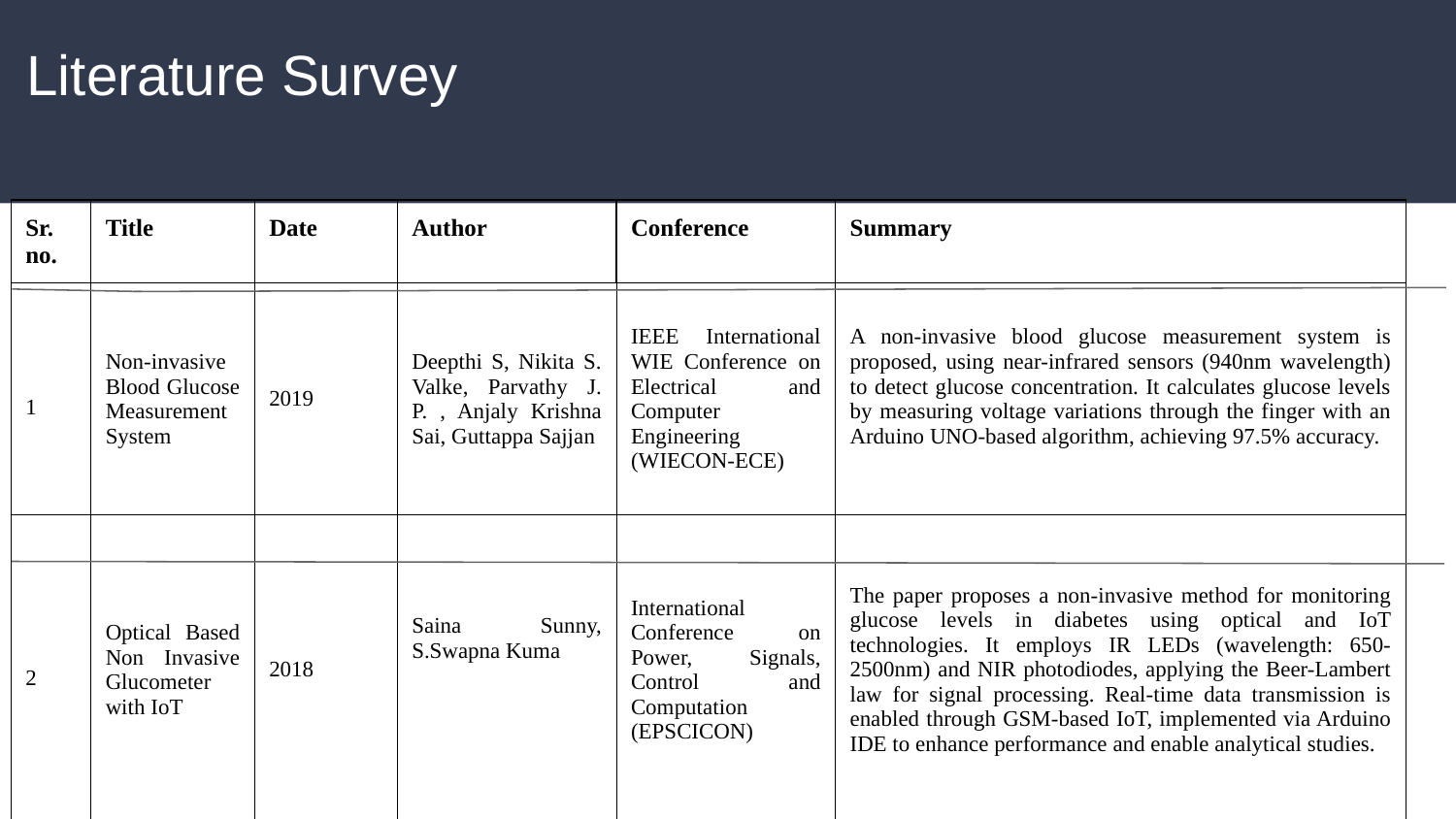

# Literature Survey

| Sr. no. | Title | Date | Author | Conference | Summary |
| --- | --- | --- | --- | --- | --- |
| 1 | Non-invasive Blood Glucose Measurement System | 2019 | Deepthi S, Nikita S. Valke, Parvathy J. P. , Anjaly Krishna Sai, Guttappa Sajjan | IEEE International WIE Conference on Electrical and Computer Engineering (WIECON-ECE) | A non-invasive blood glucose measurement system is proposed, using near-infrared sensors (940nm wavelength) to detect glucose concentration. It calculates glucose levels by measuring voltage variations through the finger with an Arduino UNO-based algorithm, achieving 97.5% accuracy. |
| 2 | Optical Based Non Invasive Glucometer with IoT | 2018 | Saina Sunny, S.Swapna Kuma | International Conference on Power, Signals, Control and Computation (EPSCICON) | The paper proposes a non-invasive method for monitoring glucose levels in diabetes using optical and IoT technologies. It employs IR LEDs (wavelength: 650-2500nm) and NIR photodiodes, applying the Beer-Lambert law for signal processing. Real-time data transmission is enabled through GSM-based IoT, implemented via Arduino IDE to enhance performance and enable analytical studies. |
|  |  |  |  |  |  |